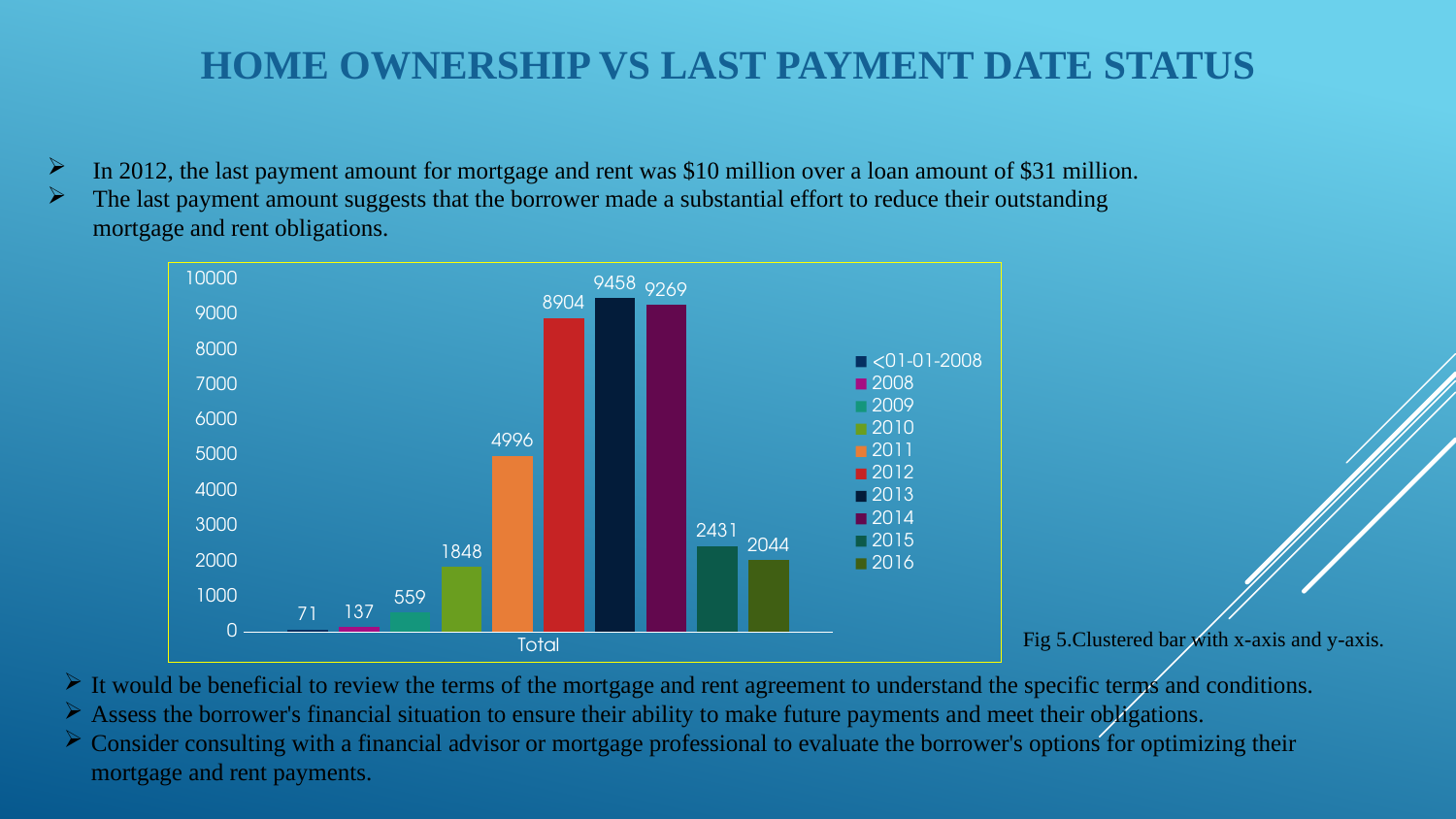

# Home ownership Vs last payment date statUs
In 2012, the last payment amount for mortgage and rent was $10 million over a loan amount of $31 million.
The last payment amount suggests that the borrower made a substantial effort to reduce their outstanding mortgage and rent obligations.

### Chart

| Category | <01-01-2008 | 2008 | 2009 | 2010 | 2011 | 2012 | 2013 | 2014 | 2015 | 2016 |
|---|---|---|---|---|---|---|---|---|---|---|
| Total | 71.0 | 137.0 | 559.0 | 1848.0 | 4996.0 | 8904.0 | 9458.0 | 9269.0 | 2431.0 | 2044.0 |
Fig 5.Clustered bar with x-axis and y-axis.
It would be beneficial to review the terms of the mortgage and rent agreement to understand the specific terms and conditions.
Assess the borrower's financial situation to ensure their ability to make future payments and meet their obligations.
Consider consulting with a financial advisor or mortgage professional to evaluate the borrower's options for optimizing their mortgage and rent payments.